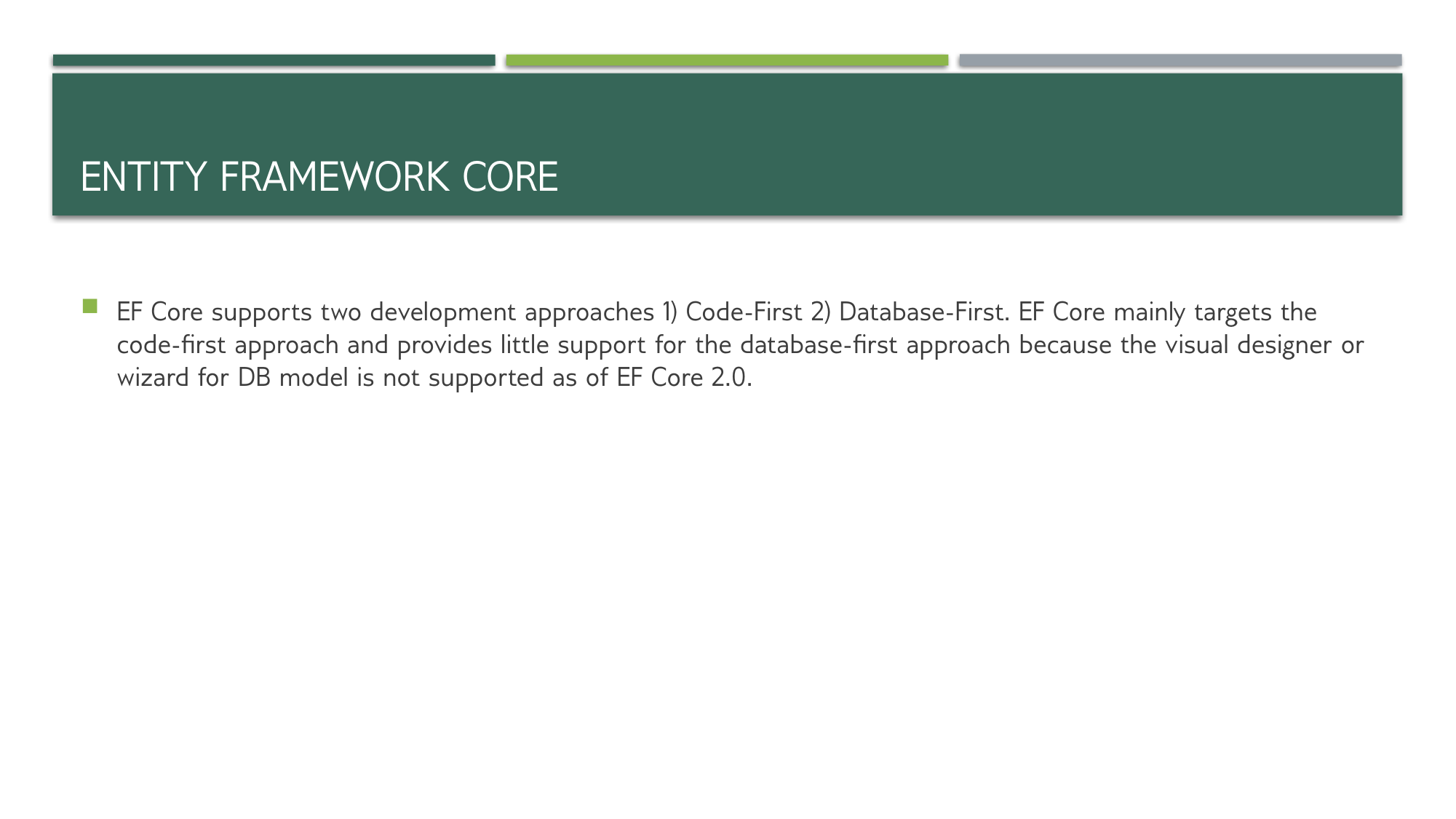

# Entity Framework Core
EF Core supports two development approaches 1) Code-First 2) Database-First. EF Core mainly targets the code-first approach and provides little support for the database-first approach because the visual designer or wizard for DB model is not supported as of EF Core 2.0.